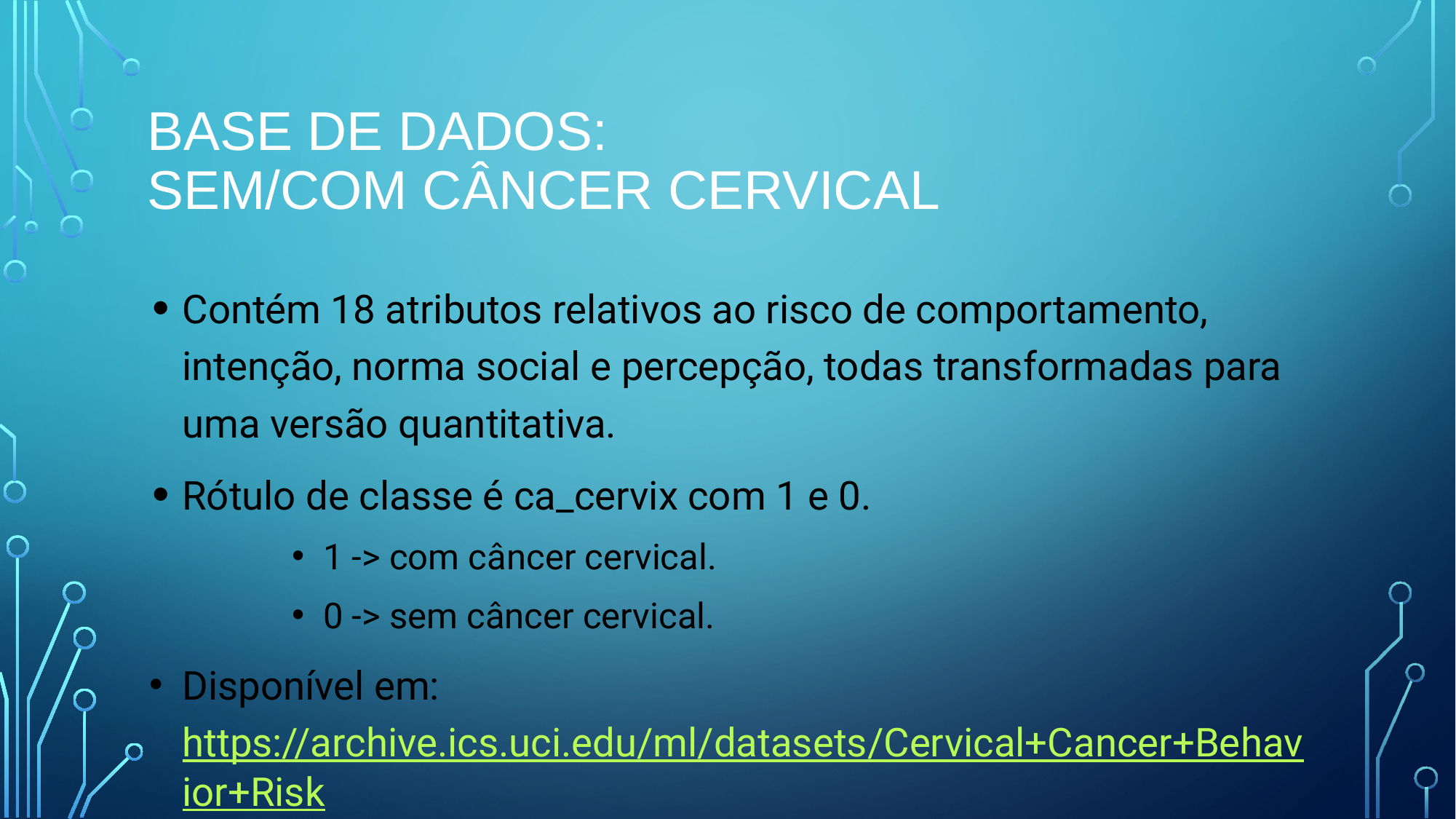

# BASE DE DADOS: SEM/COM CÂNCER CERVICAL
Contém 18 atributos relativos ao risco de comportamento, intenção, norma social e percepção, todas transformadas para uma versão quantitativa.
Rótulo de classe é ca_cervix com 1 e 0.
1 -> com câncer cervical.
0 -> sem câncer cervical.
Disponível em: https://archive.ics.uci.edu/ml/datasets/Cervical+Cancer+Behavior+Risk